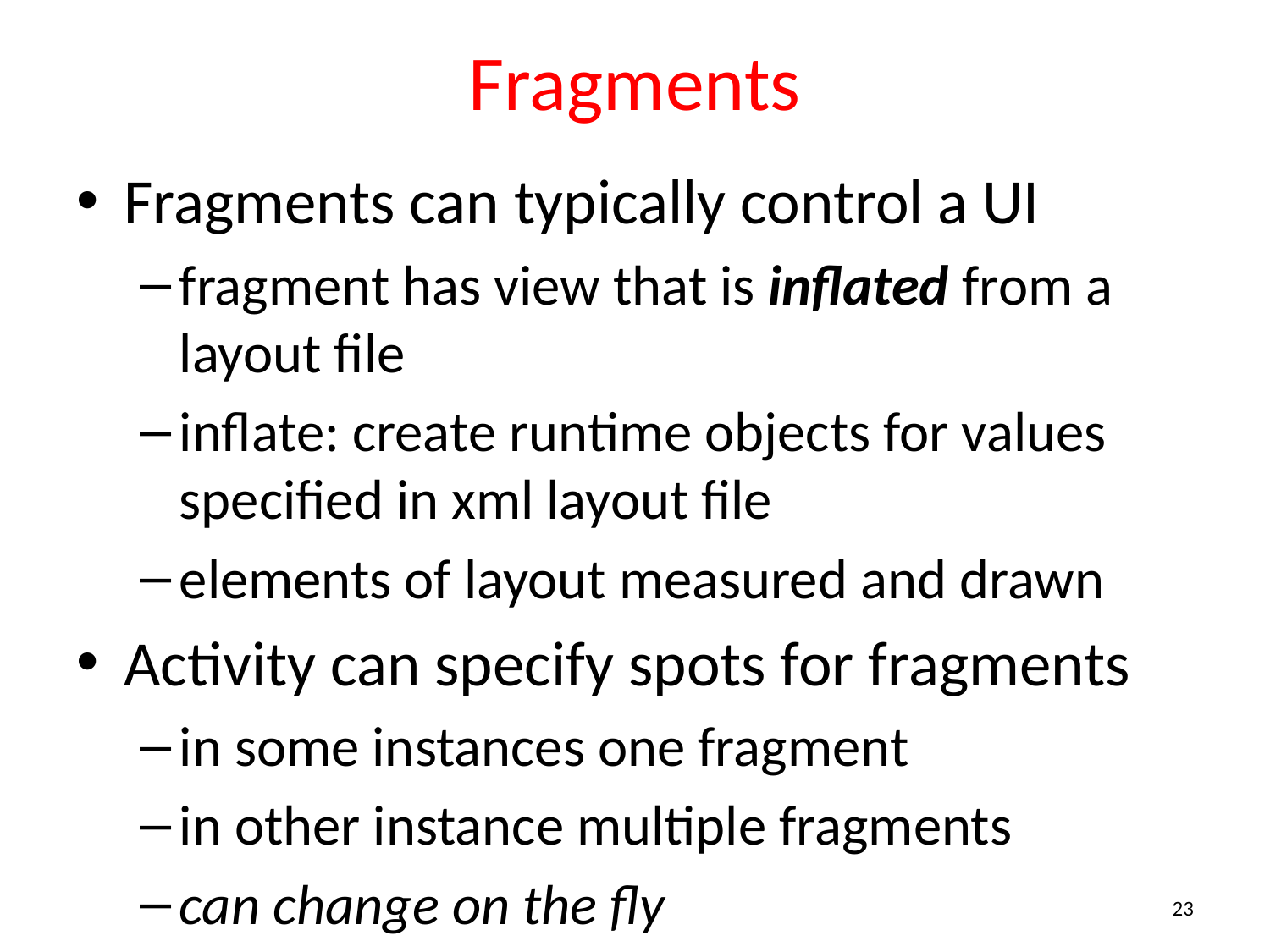

# Fragments
Fragments can typically control a UI
fragment has view that is inflated from a layout file
inflate: create runtime objects for values specified in xml layout file
elements of layout measured and drawn
Activity can specify spots for fragments
in some instances one fragment
in other instance multiple fragments
can change on the fly
23